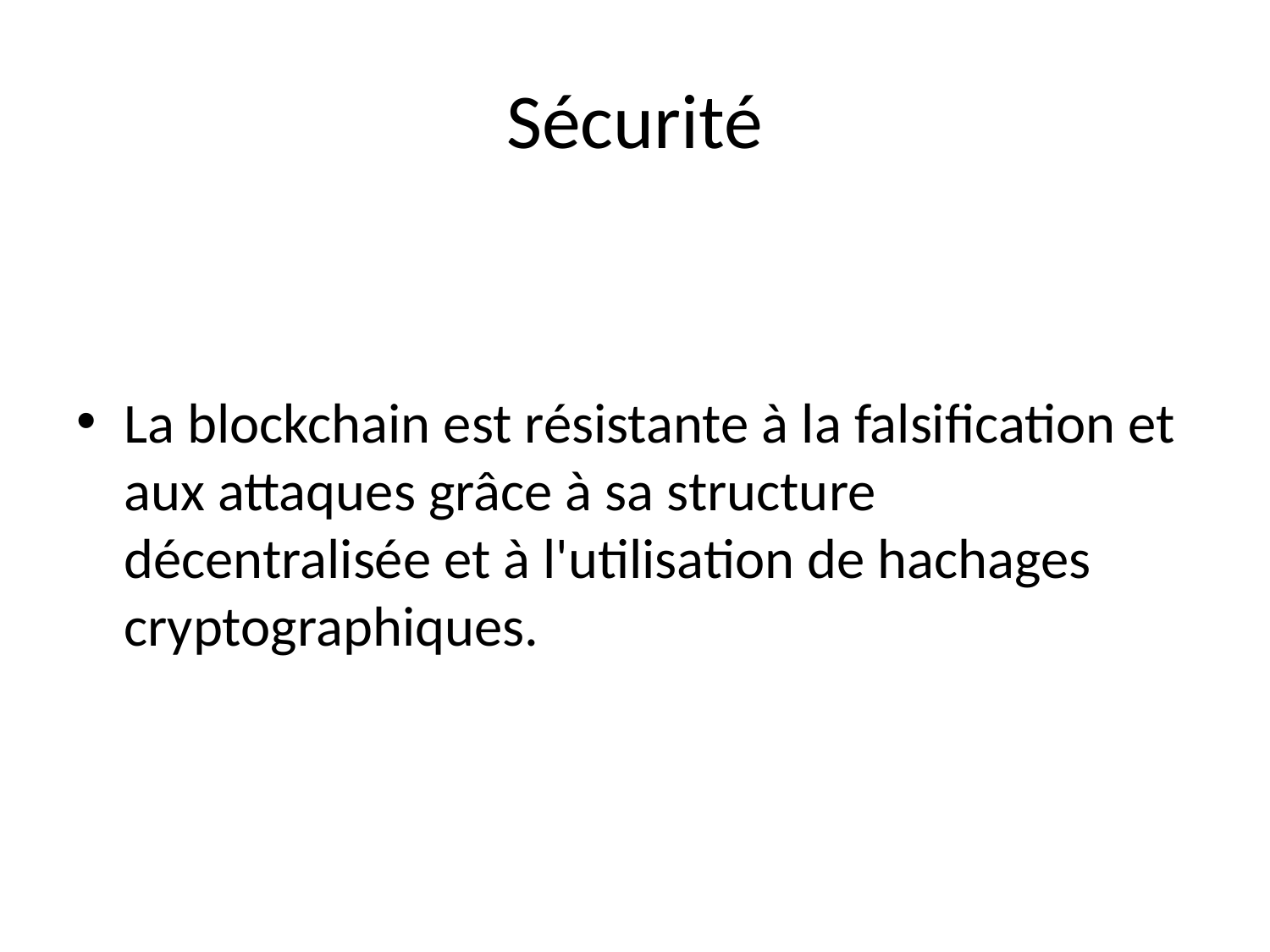

# Sécurité

La blockchain est résistante à la falsification et aux attaques grâce à sa structure décentralisée et à l'utilisation de hachages cryptographiques.